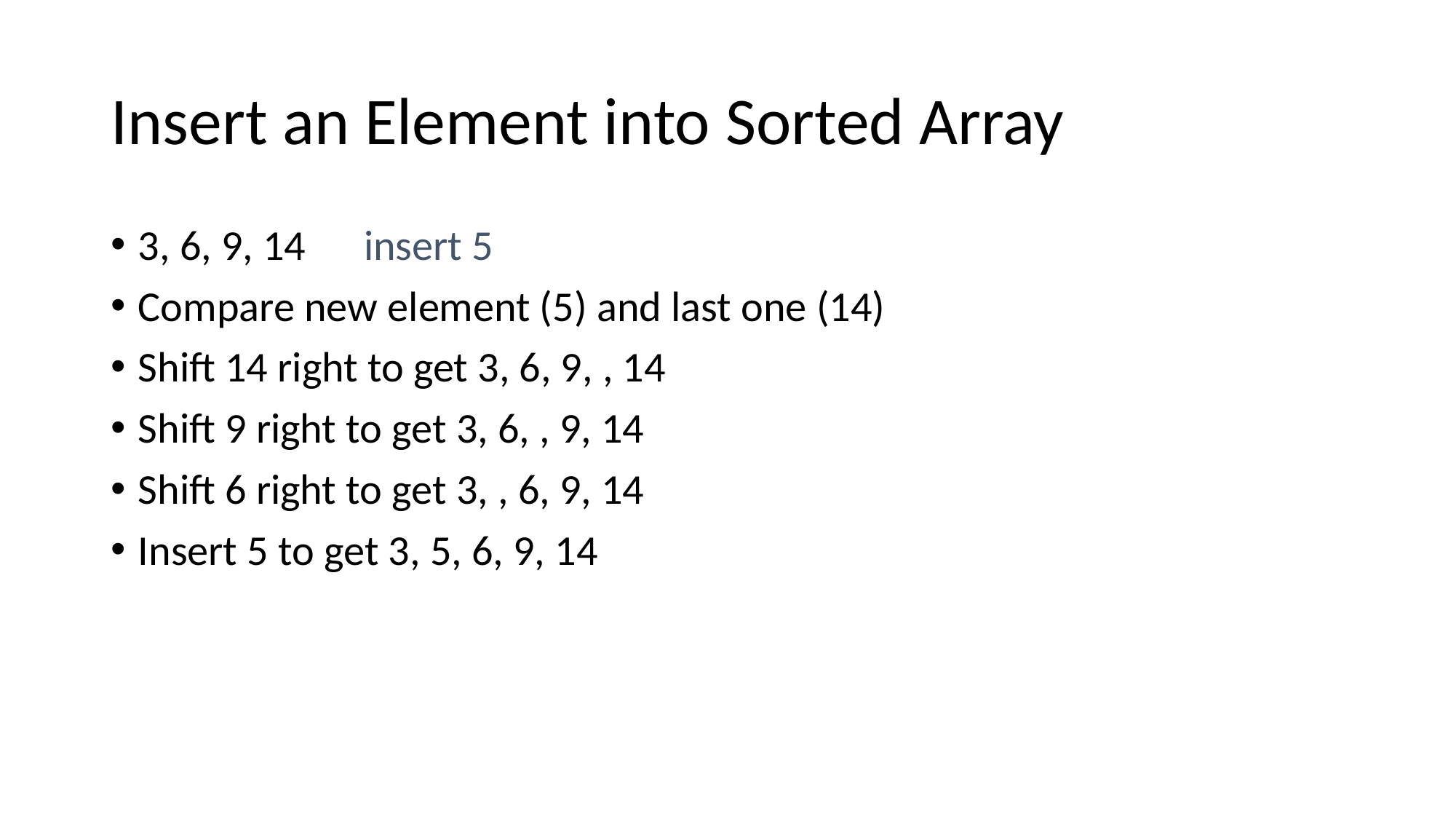

# Insert an Element into Sorted Array
3, 6, 9, 14      insert 5
Compare new element (5) and last one (14)
Shift 14 right to get 3, 6, 9, , 14
Shift 9 right to get 3, 6, , 9, 14
Shift 6 right to get 3, , 6, 9, 14
Insert 5 to get 3, 5, 6, 9, 14